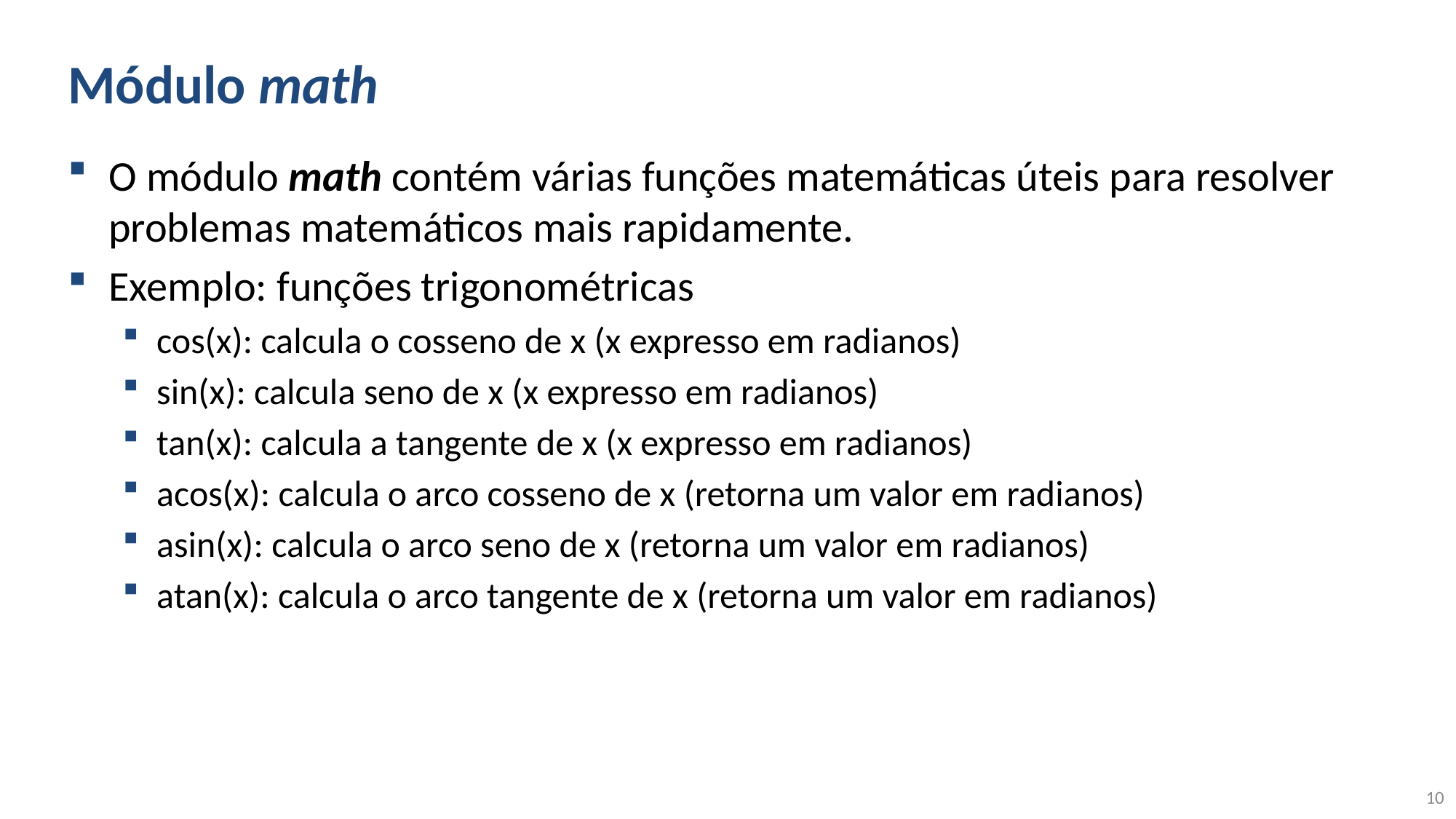

# Módulo math
O módulo math contém várias funções matemáticas úteis para resolver problemas matemáticos mais rapidamente.
Exemplo: funções trigonométricas
cos(x): calcula o cosseno de x (x expresso em radianos)
sin(x): calcula seno de x (x expresso em radianos)
tan(x): calcula a tangente de x (x expresso em radianos)
acos(x): calcula o arco cosseno de x (retorna um valor em radianos)
asin(x): calcula o arco seno de x (retorna um valor em radianos)
atan(x): calcula o arco tangente de x (retorna um valor em radianos)

10